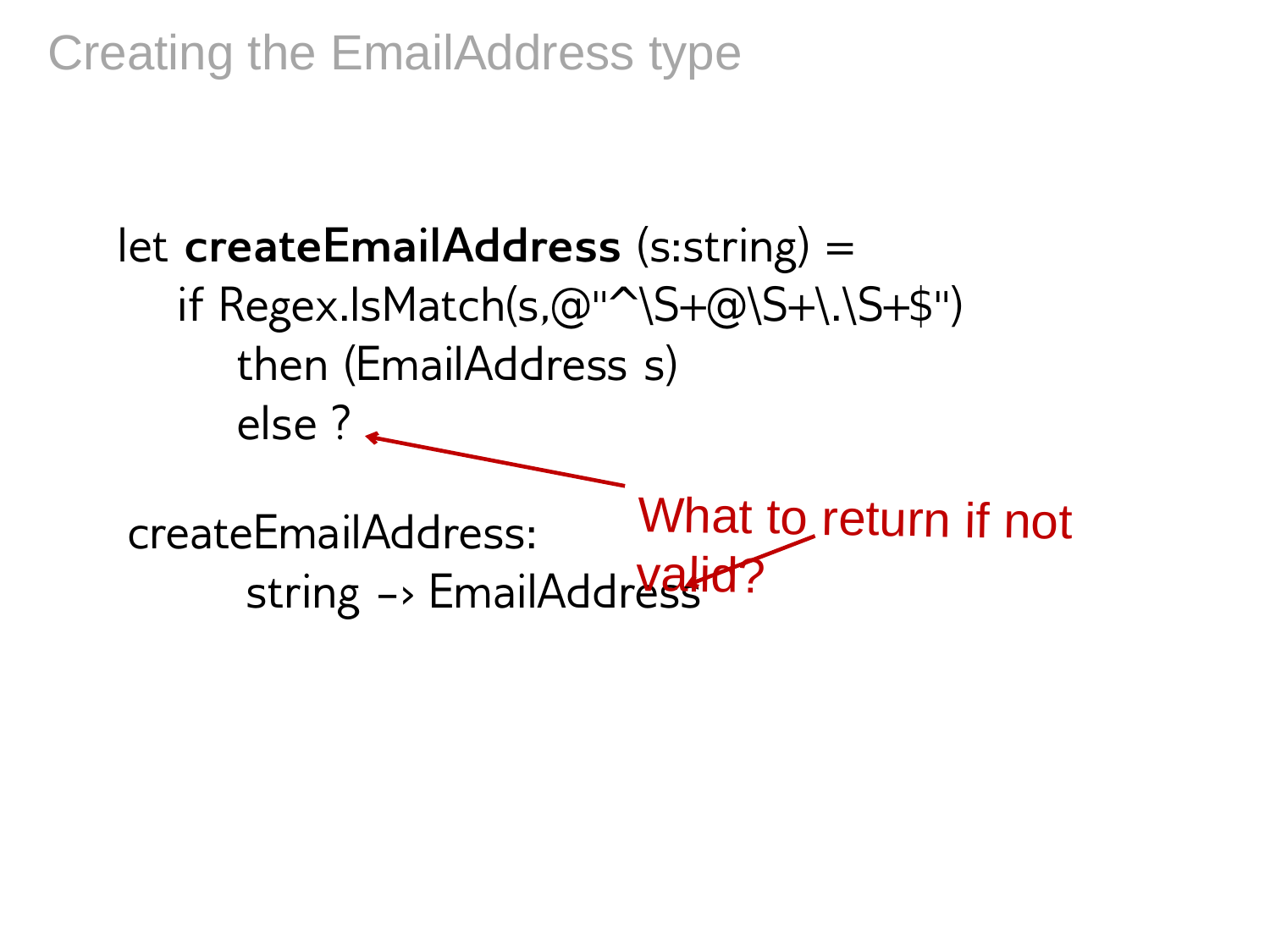

# Creating the EmailAddress type
let createEmailAddress (s:string) =
    if Regex.IsMatch(s,@"^\S+@\S+\.\S+$")
        then (EmailAddress s)
        else ?
What to return if not valid?
createEmailAddress:
        string –› EmailAddress